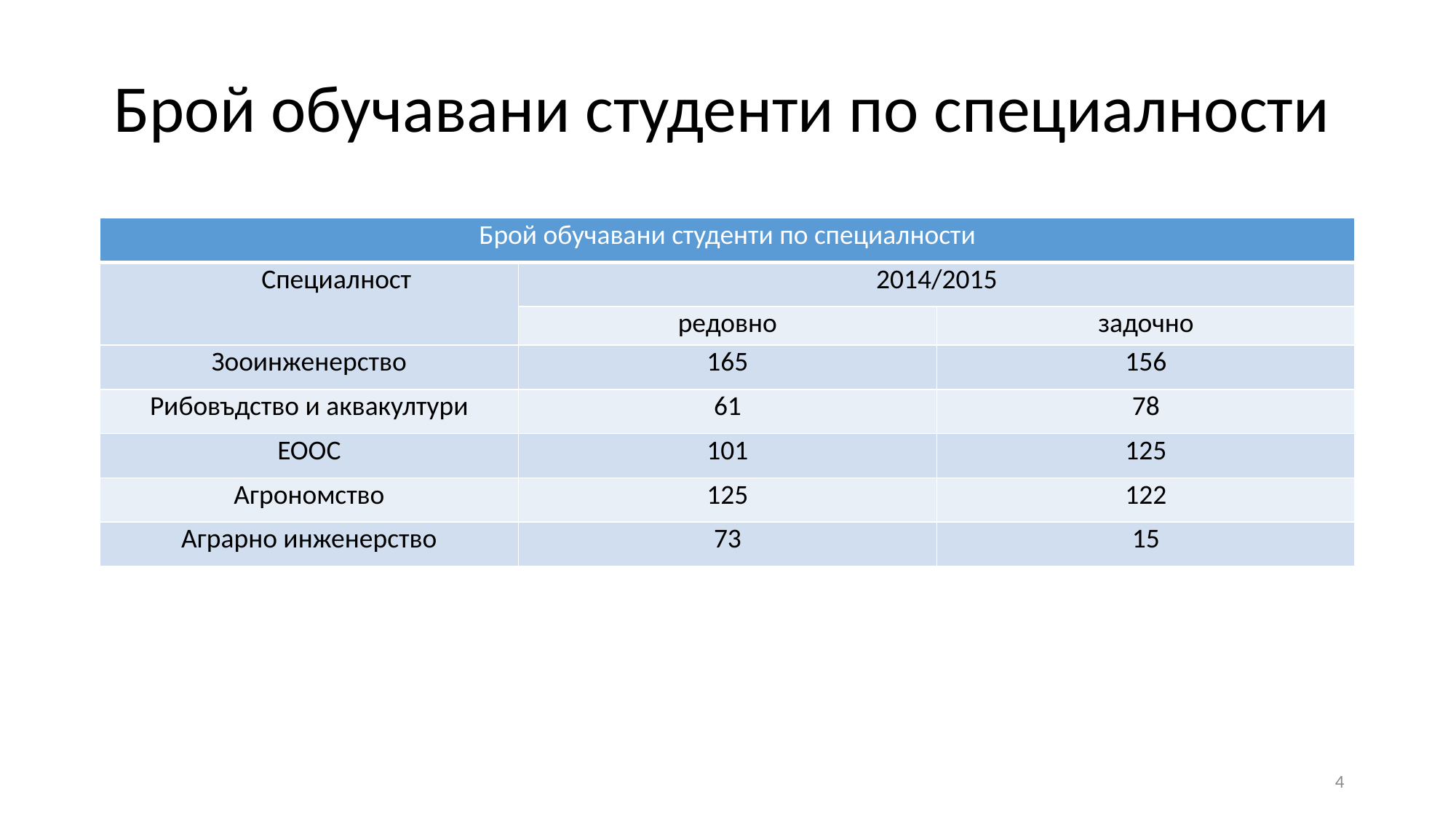

# Брой обучавани студенти по специалности
| Брой обучавани студенти по специалности |  |  |
| --- | --- | --- |
| Специалност | 2014/2015 |  |
|  | редовно | задочно |
| Зооинженерство | 165 | 156 |
| Рибовъдство и аквакултури | 61 | 78 |
| ЕООС | 101 | 125 |
| Агрономство | 125 | 122 |
| Аграрно инженерство | 73 | 15 |
4